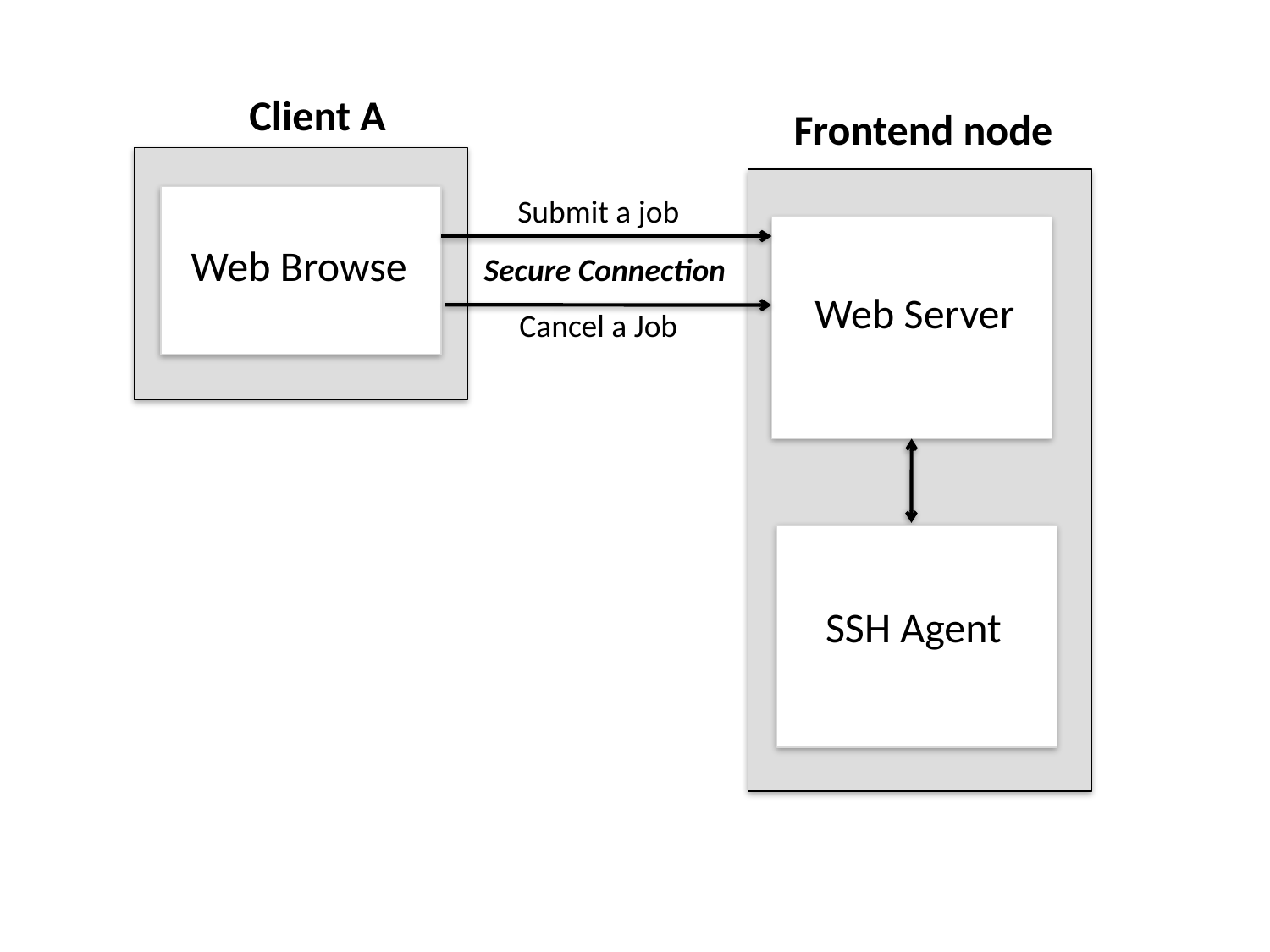

Client A
Frontend node

Submit a job

Web Browse

Secure Connection
Web Server

Cancel a Job

SSH Agent